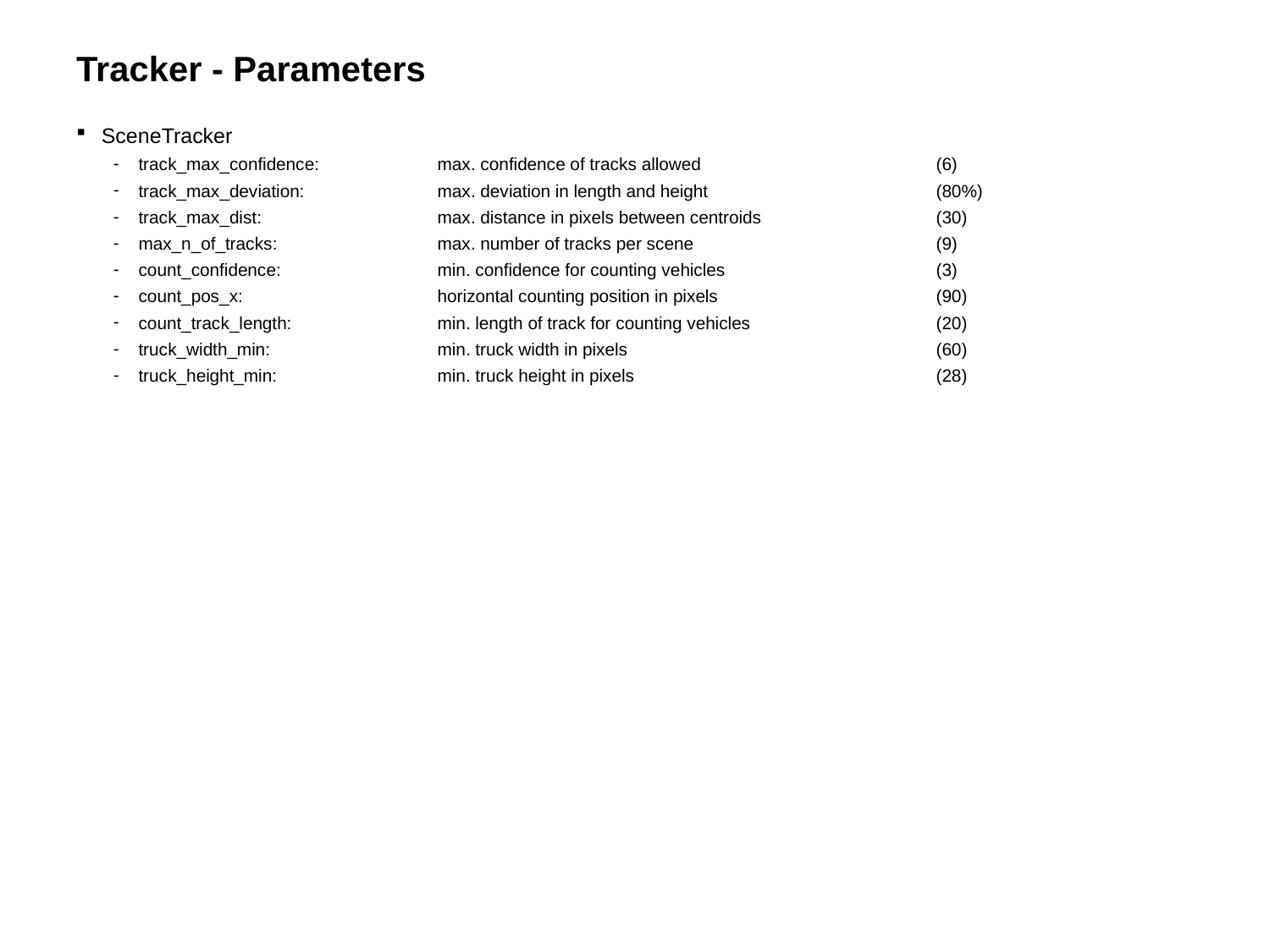

# Tracker - Parameters
SceneTracker
track_max_confidence:	max. confidence of tracks allowed	(6)
track_max_deviation:	max. deviation in length and height	(80%)
track_max_dist:	max. distance in pixels between centroids	(30)
max_n_of_tracks:	max. number of tracks per scene	(9)
count_confidence:	min. confidence for counting vehicles	(3)
count_pos_x:	horizontal counting position in pixels	(90)
count_track_length:	min. length of track for counting vehicles	(20)
truck_width_min:	min. truck width in pixels	(60)
truck_height_min:	min. truck height in pixels	(28)